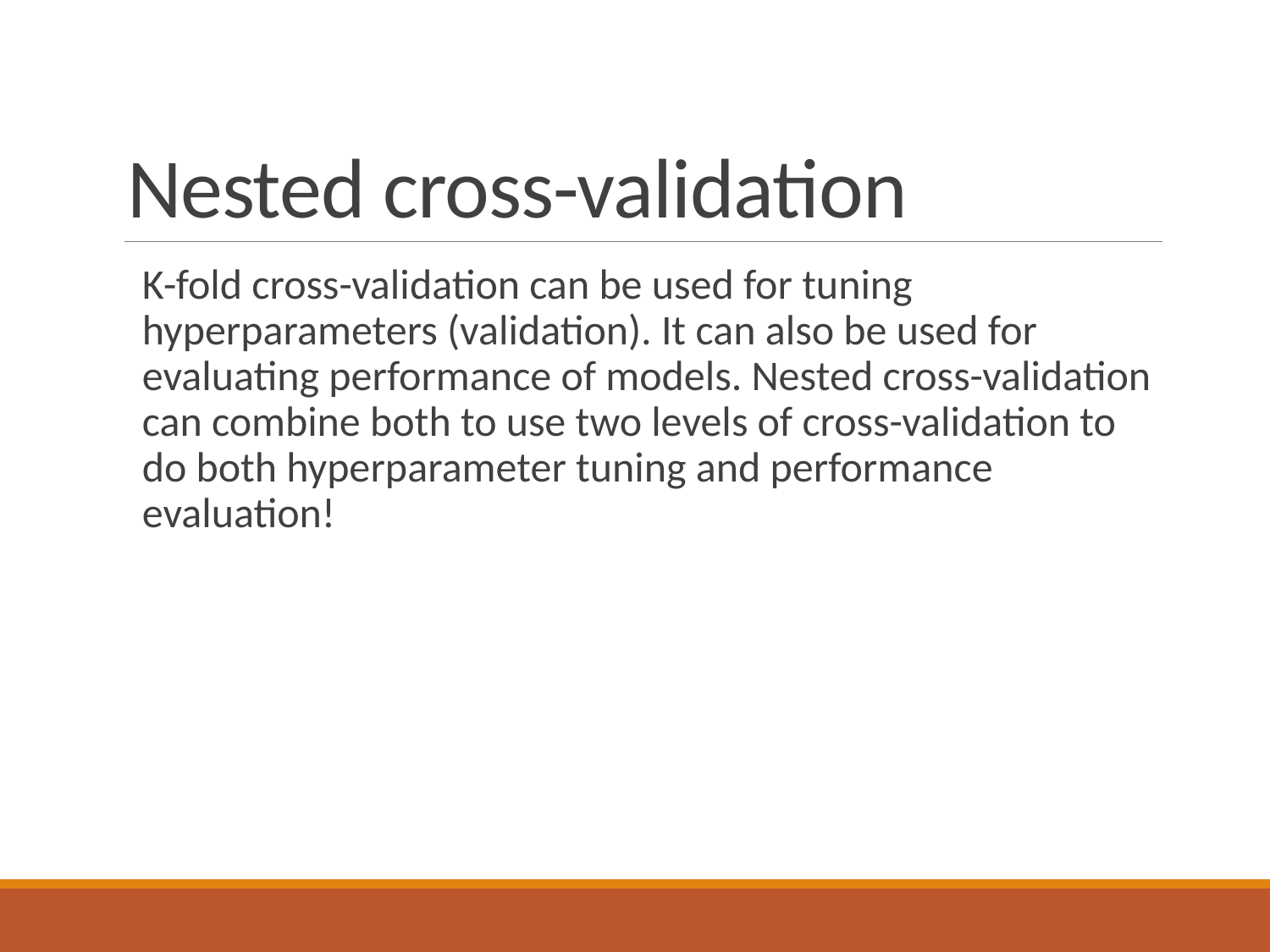

# Nested cross-validation
K-fold cross-validation can be used for tuning hyperparameters (validation). It can also be used for evaluating performance of models. Nested cross-validation can combine both to use two levels of cross-validation to  do both hyperparameter tuning and performance evaluation!